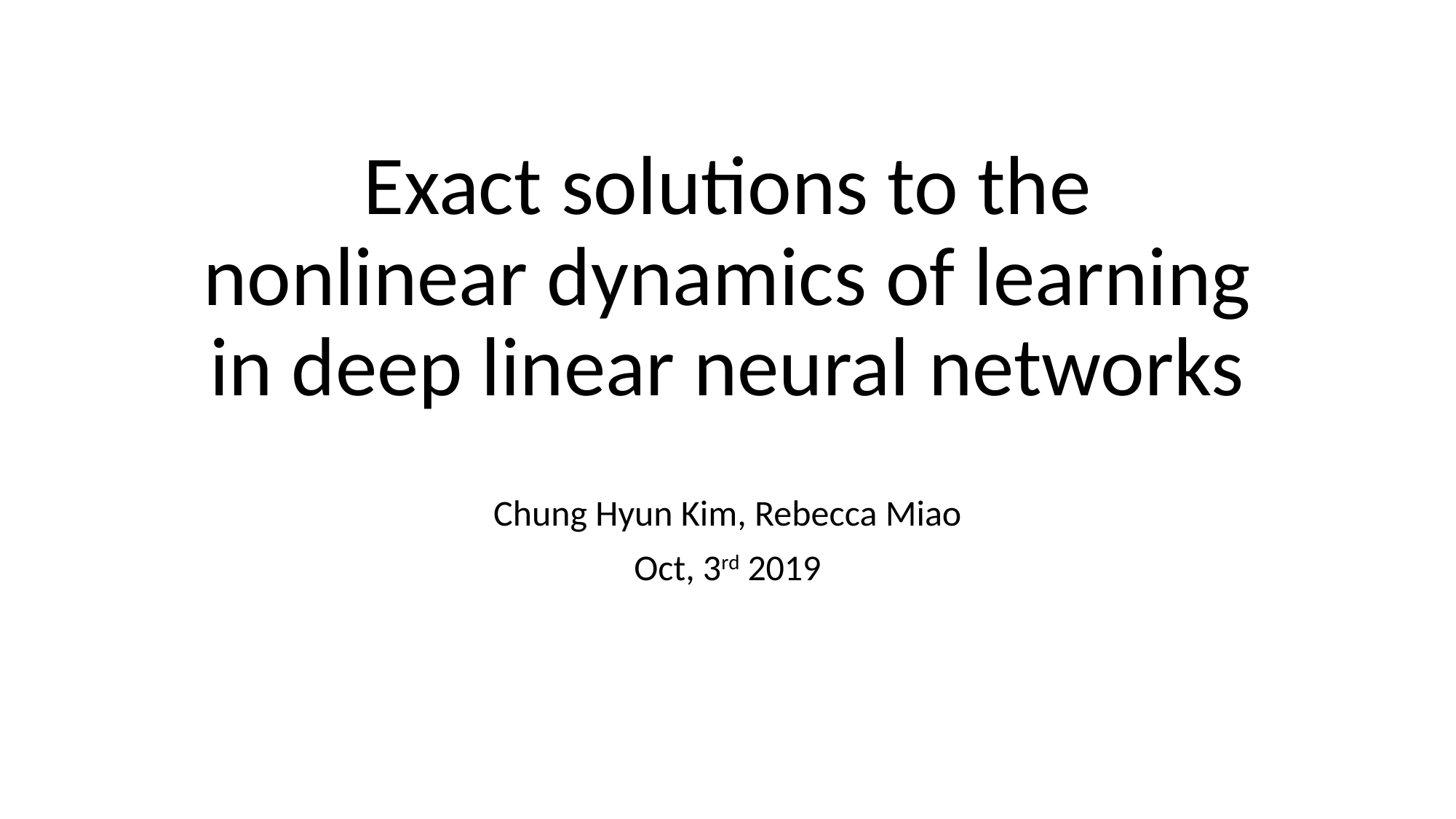

# Exact solutions to the nonlinear dynamics of learning in deep linear neural networks

Chung Hyun Kim, Rebecca Miao
Oct, 3rd 2019